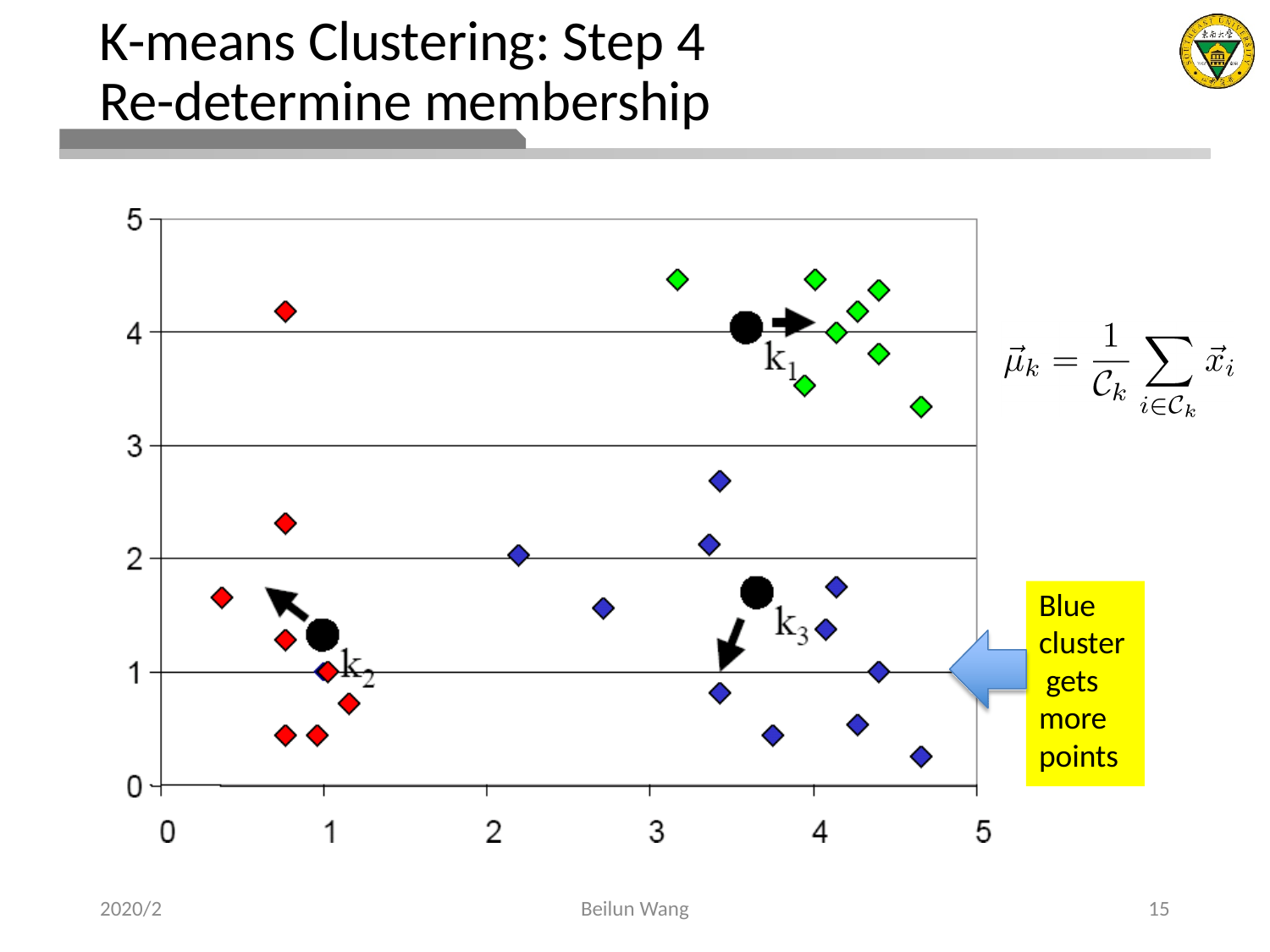

K-means Clustering: Step 4
Re-determine membership

Blue  cluster  gets  more  points

2020/2
Beilun Wang
15